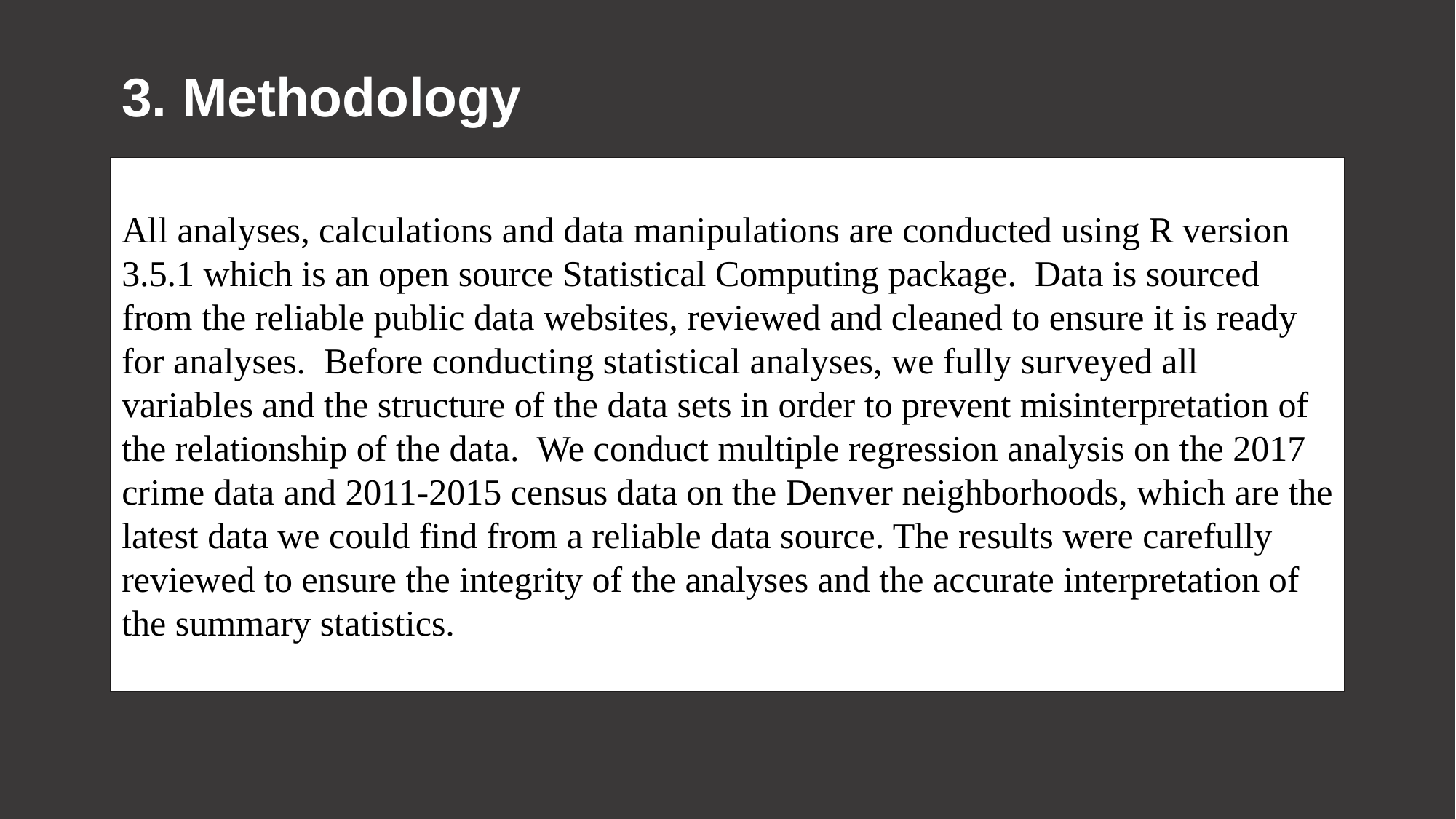

3. Methodology

All analyses, calculations and data manipulations are conducted using R version 3.5.1 which is an open source Statistical Computing package.  Data is sourced from the reliable public data websites, reviewed and cleaned to ensure it is ready for analyses.  Before conducting statistical analyses, we fully surveyed all variables and the structure of the data sets in order to prevent misinterpretation of the relationship of the data.  We conduct multiple regression analysis on the 2017 crime data and 2011-2015 census data on the Denver neighborhoods, which are the latest data we could find from a reliable data source. The results were carefully reviewed to ensure the integrity of the analyses and the accurate interpretation of the summary statistics.